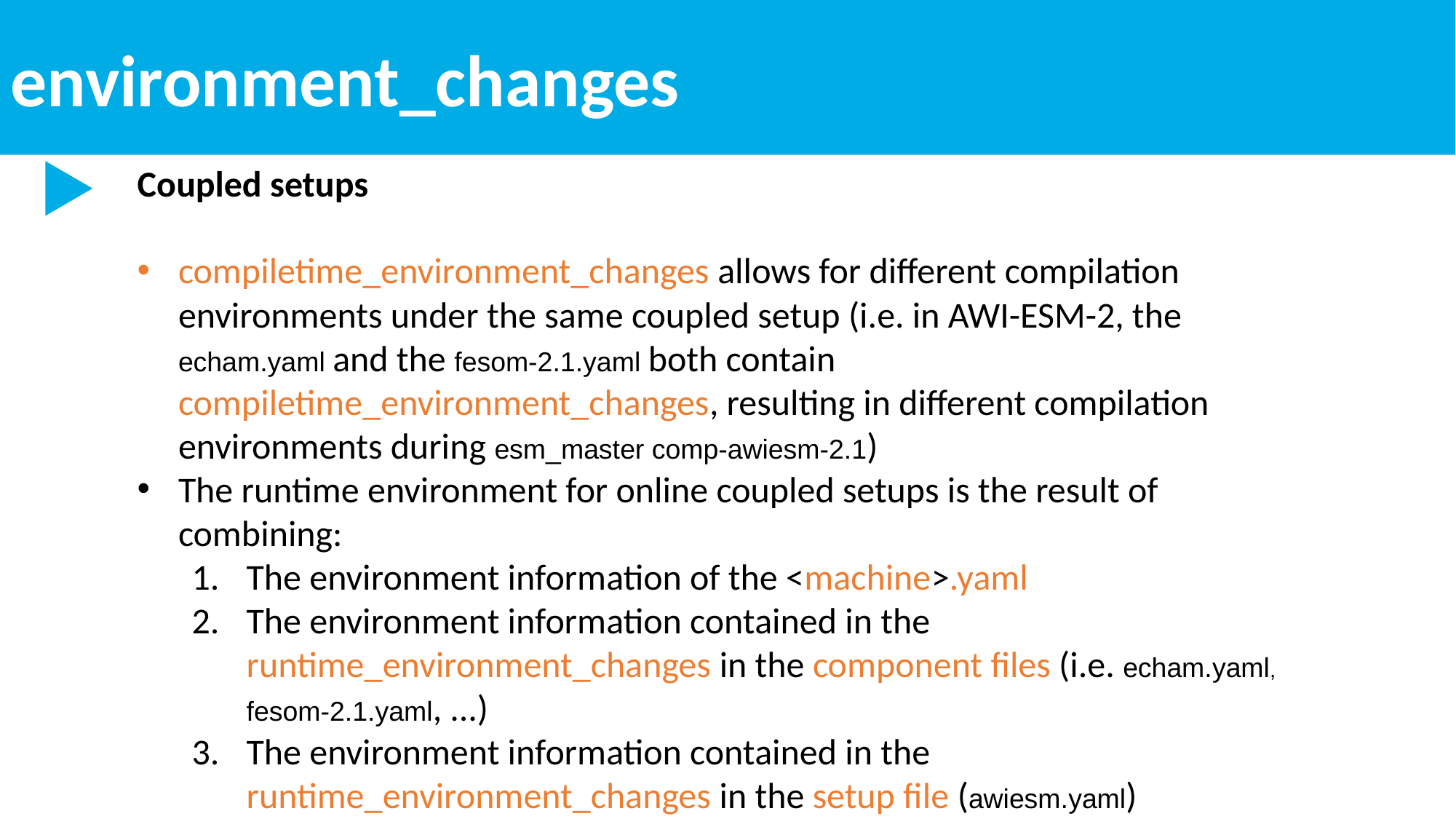

environment_changes
Coupled setups

compiletime_environment_changes allows for different compilation environments under the same coupled setup (i.e. in AWI-ESM-2, the echam.yaml and the fesom-2.1.yaml both contain compiletime_environment_changes, resulting in different compilation environments during esm_master comp-awiesm-2.1)
The runtime environment for online coupled setups is the result of combining:
The environment information of the <machine>.yaml
The environment information contained in the runtime_environment_changes in the component files (i.e. echam.yaml, fesom-2.1.yaml, ...)
The environment information contained in the runtime_environment_changes in the setup file (awiesm.yaml)